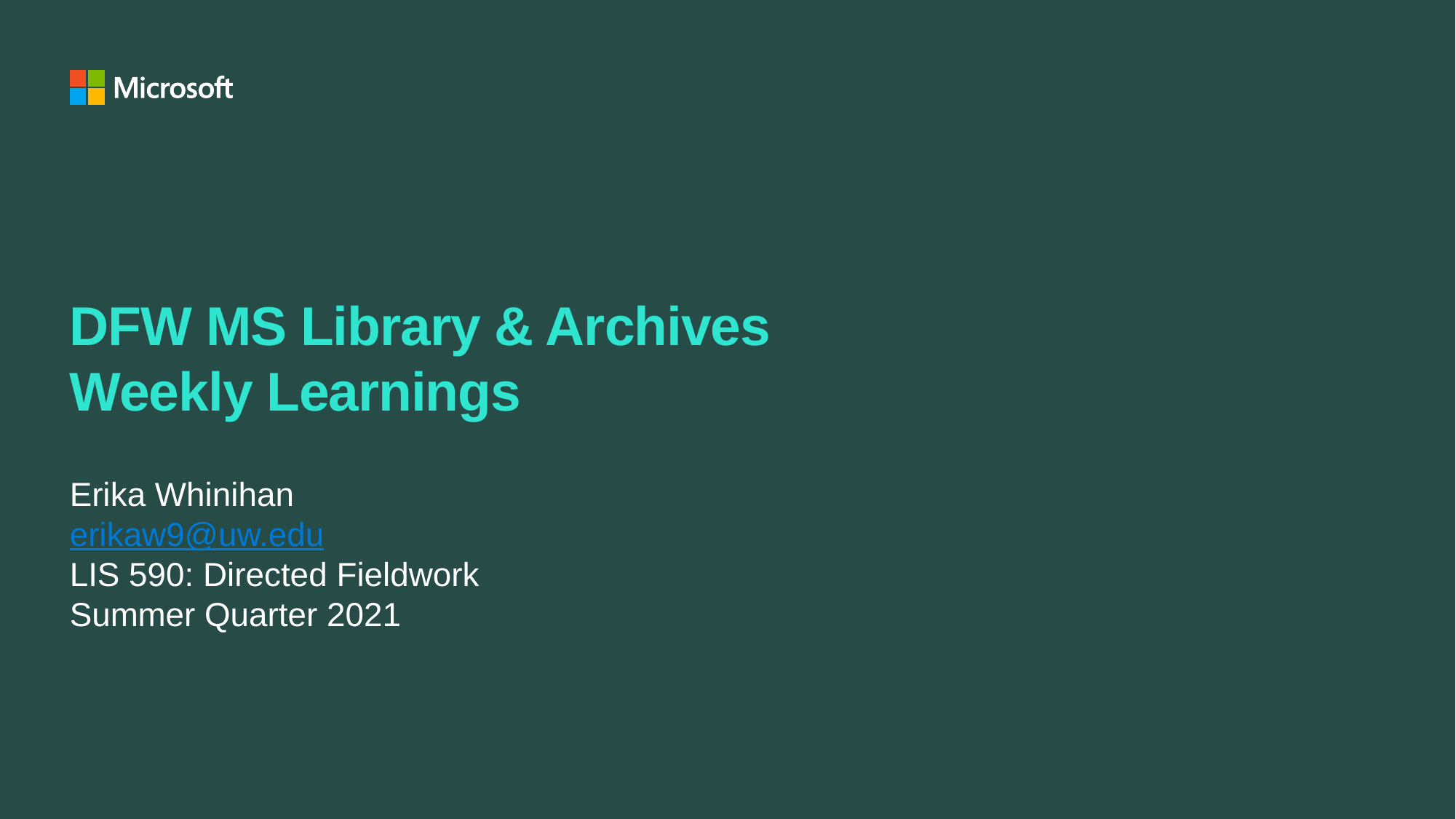

# DFW MS Library & Archives Weekly Learnings
Erika Whinihan
erikaw9@uw.edu
LIS 590: Directed Fieldwork
Summer Quarter 2021